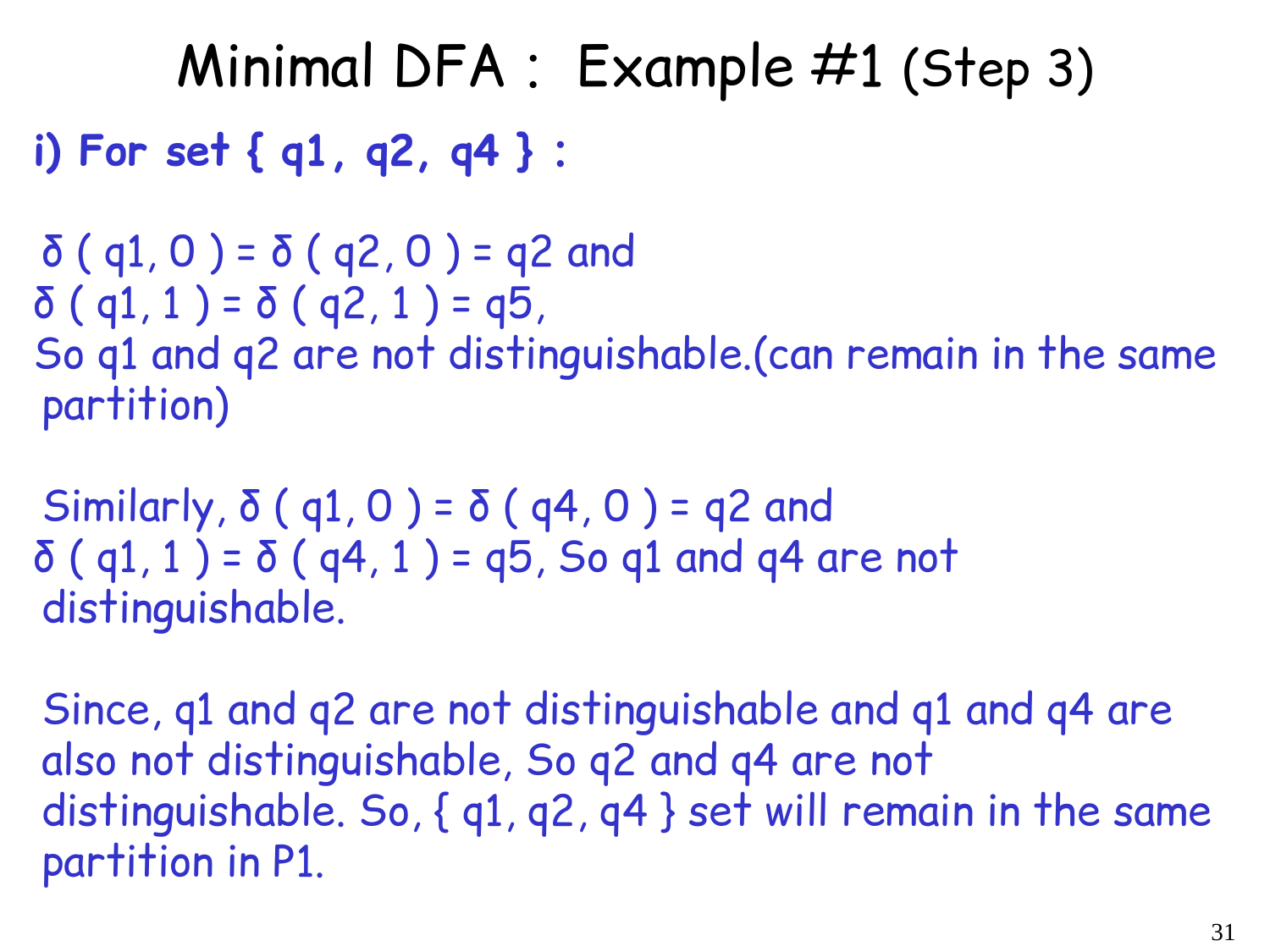

# Minimal DFA :  Example #1 (Step 3)
i) For set { q1, q2, q4 } :
δ ( q1, 0 ) = δ ( q2, 0 ) = q2 and
δ ( q1, 1 ) = δ ( q2, 1 ) = q5,
So q1 and q2 are not distinguishable.(can remain in the same partition)
Similarly, δ ( q1, 0 ) = δ ( q4, 0 ) = q2 and
δ ( q1, 1 ) = δ ( q4, 1 ) = q5, So q1 and q4 are not distinguishable.
Since, q1 and q2 are not distinguishable and q1 and q4 are also not distinguishable, So q2 and q4 are not distinguishable. So, { q1, q2, q4 } set will remain in the same partition in P1.

31